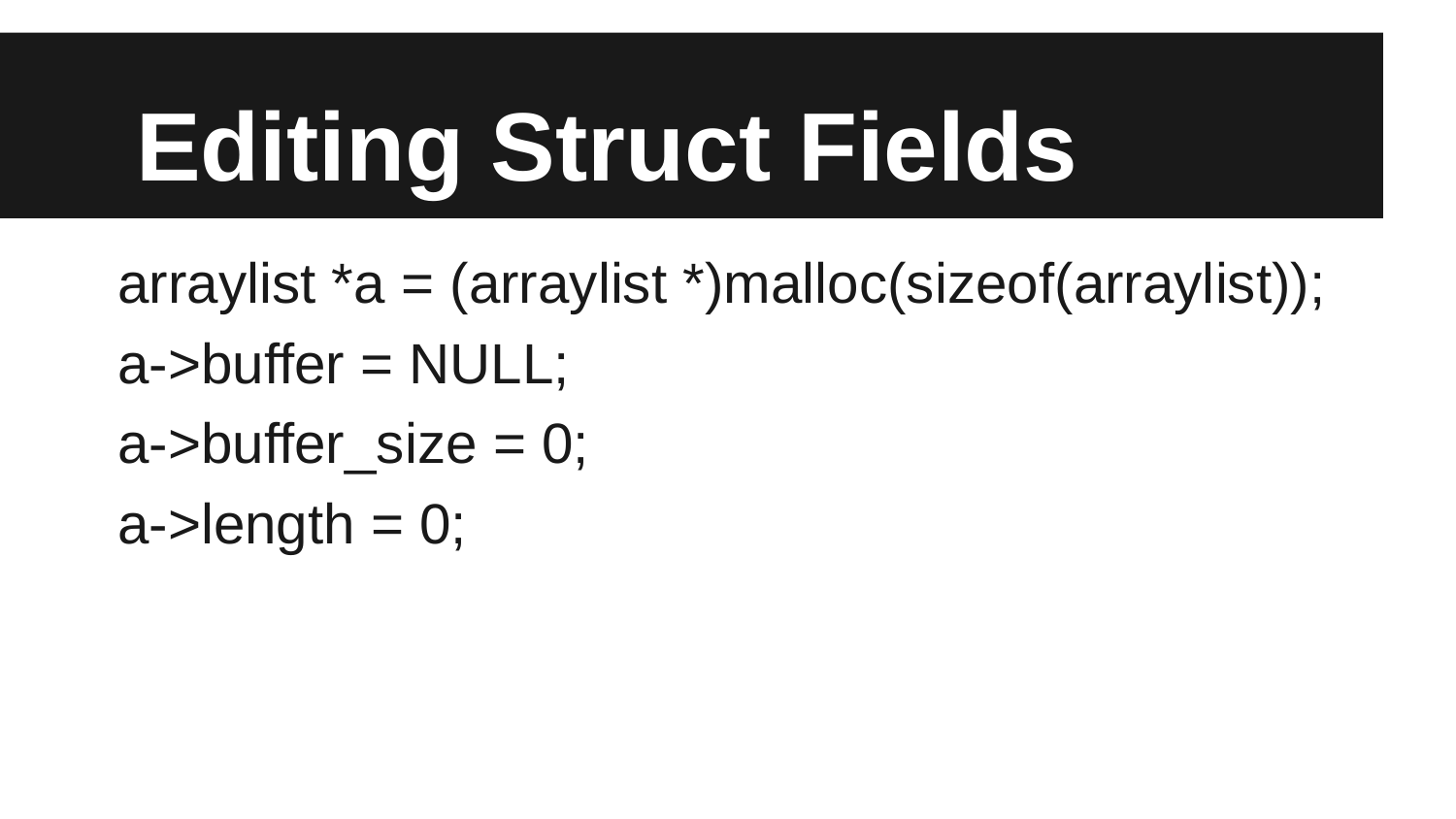

# Editing Struct Fields
arraylist *a = (arraylist *)malloc(sizeof(arraylist));
a->buffer = NULL;
a->buffer_size = 0;
a->length = 0;